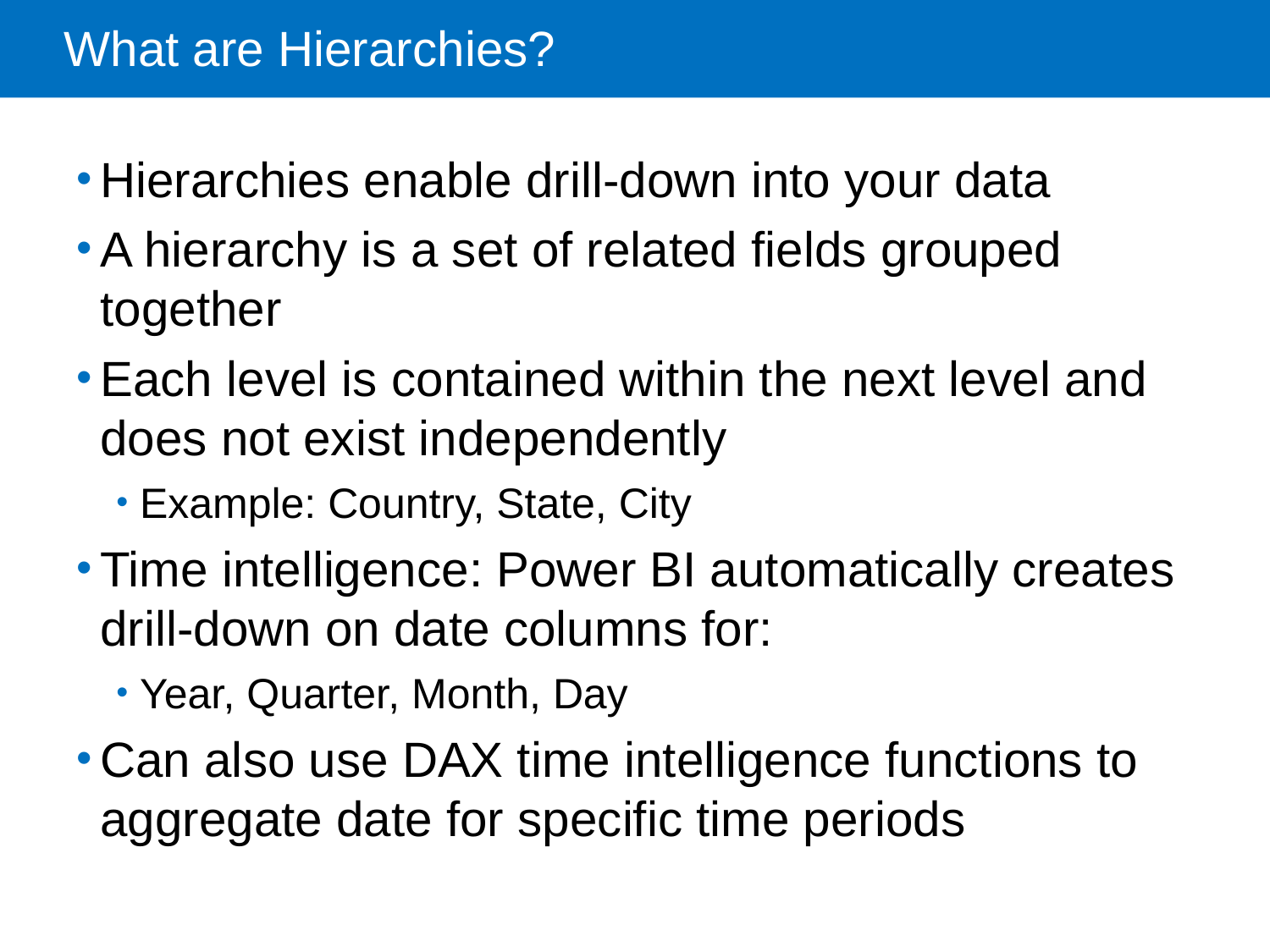

# What are Hierarchies?
Hierarchies enable drill-down into your data
A hierarchy is a set of related fields grouped together
Each level is contained within the next level and does not exist independently
Example: Country, State, City
Time intelligence: Power BI automatically creates drill-down on date columns for:
Year, Quarter, Month, Day
Can also use DAX time intelligence functions to aggregate date for specific time periods